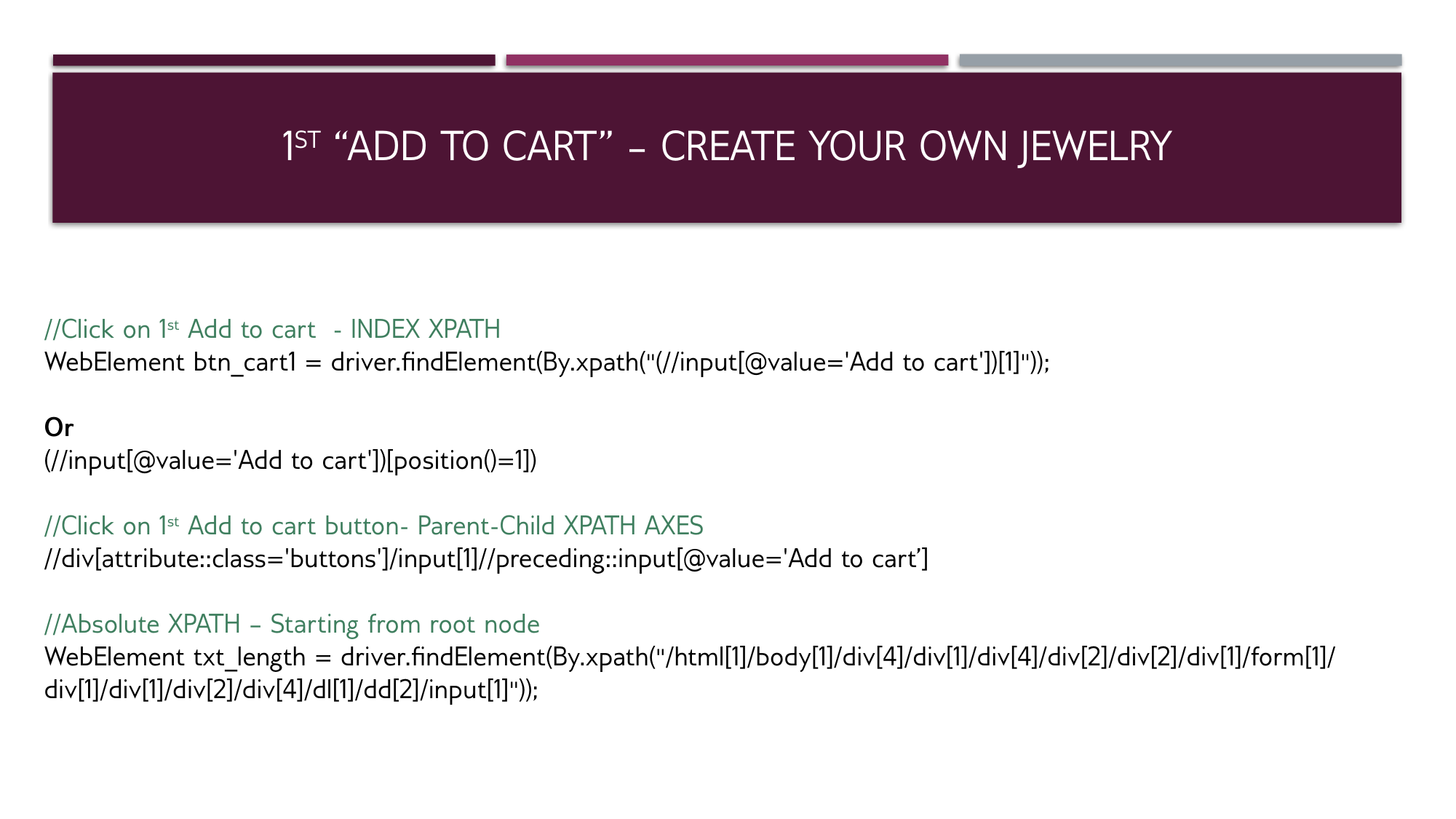

# 1st “add to cart” – Create your own jewelry
//Click on 1st Add to cart  - INDEX XPATH
WebElement btn_cart1 = driver.findElement(By.xpath("(//input[@value='Add to cart'])[1]"));

Or
(//input[@value='Add to cart'])[position()=1])

//Click on 1st Add to cart button- Parent-Child XPATH AXES
//div[attribute::class='buttons']/input[1]//preceding::input[@value='Add to cart’]

//Absolute XPATH – Starting from root node
WebElement txt_length = driver.findElement(By.xpath("/html[1]/body[1]/div[4]/div[1]/div[4]/div[2]/div[2]/div[1]/form[1]/div[1]/div[1]/div[2]/div[4]/dl[1]/dd[2]/input[1]"));